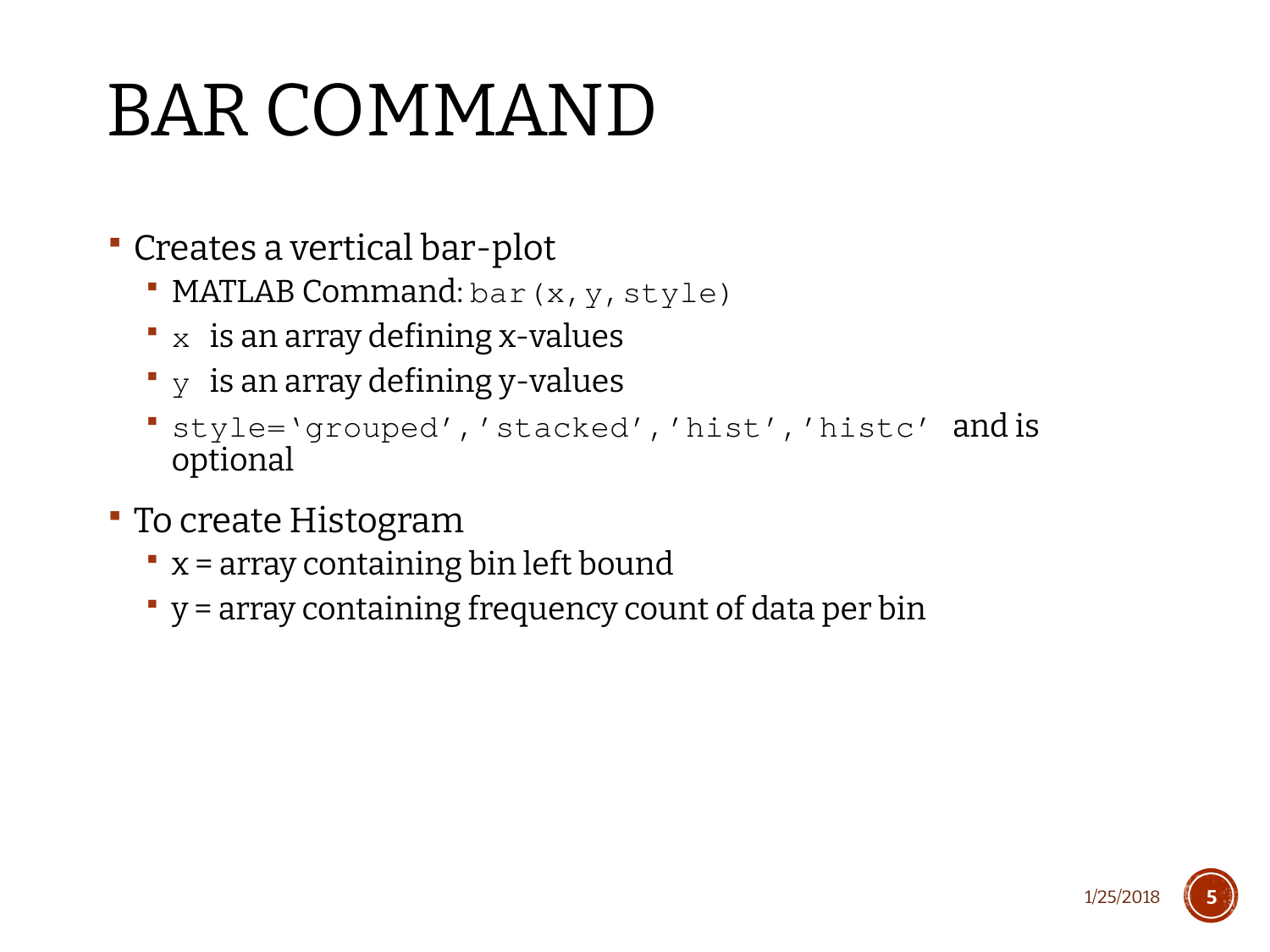

# BAR Command
Creates a vertical bar-plot
MATLAB Command: bar(x,y,style)
x is an array defining x-values
y is an array defining y-values
style=‘grouped’,’stacked’,’hist’,’histc’ and is optional
To create Histogram
x = array containing bin left bound
y = array containing frequency count of data per bin

1/25/2018
5